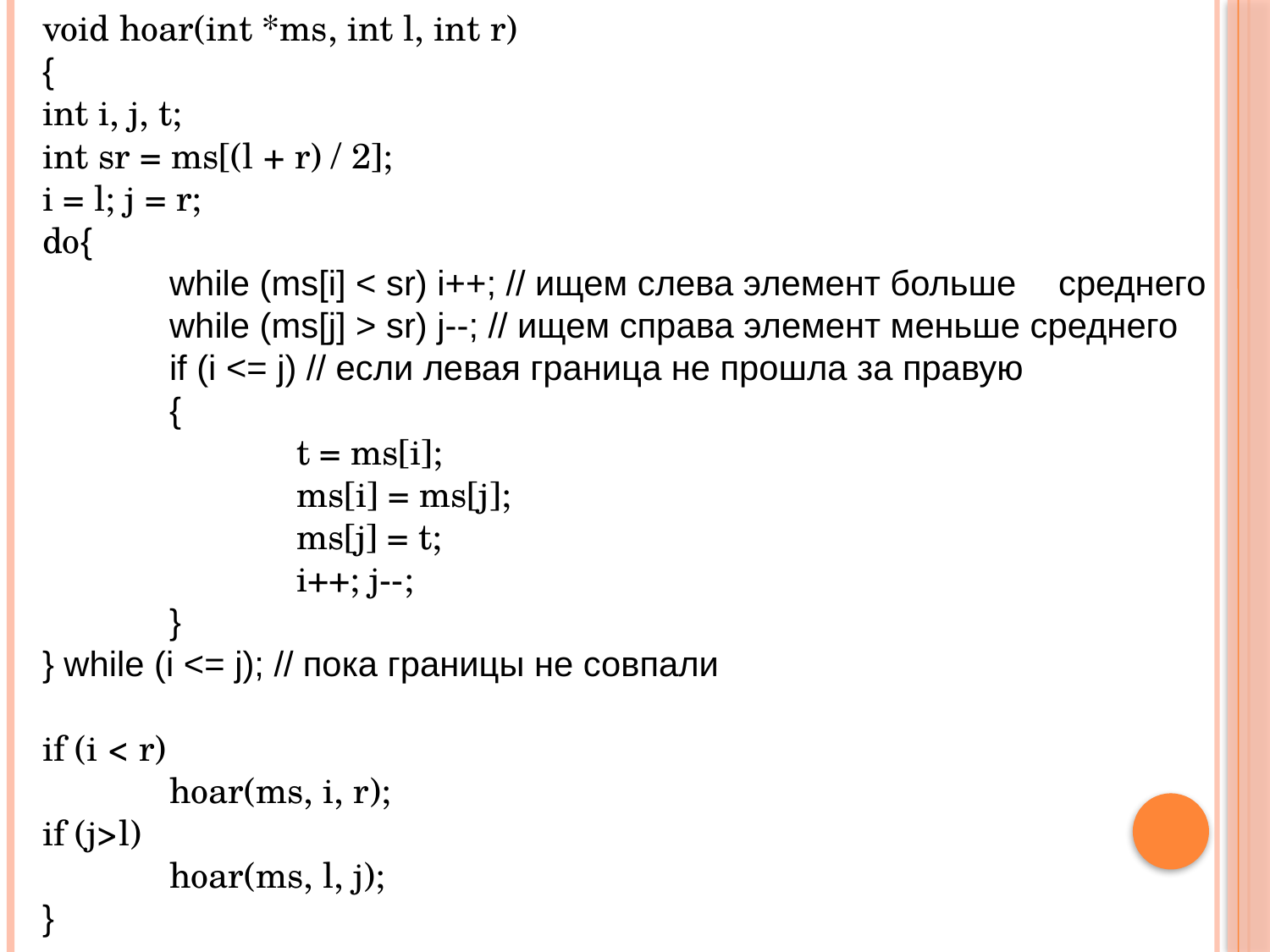

void hoar(int *ms, int l, int r)
{
int i, j, t;
int sr = ms[(l + r) / 2];
i = l; j = r;
do{
	while (ms[i] < sr) i++; // ищем слева элемент больше 	среднего
	while (ms[j] > sr) j--; // ищем справа элемент меньше среднего
	if (i <= j) // если левая граница не прошла за правую
	{
		t = ms[i];
		ms[i] = ms[j];
		ms[j] = t;
i++; j--;
	}
} while (i <= j); // пока границы не совпали

if (i < r)
	hoar(ms, i, r);
if (j>l)
	hoar(ms, l, j);
}
16